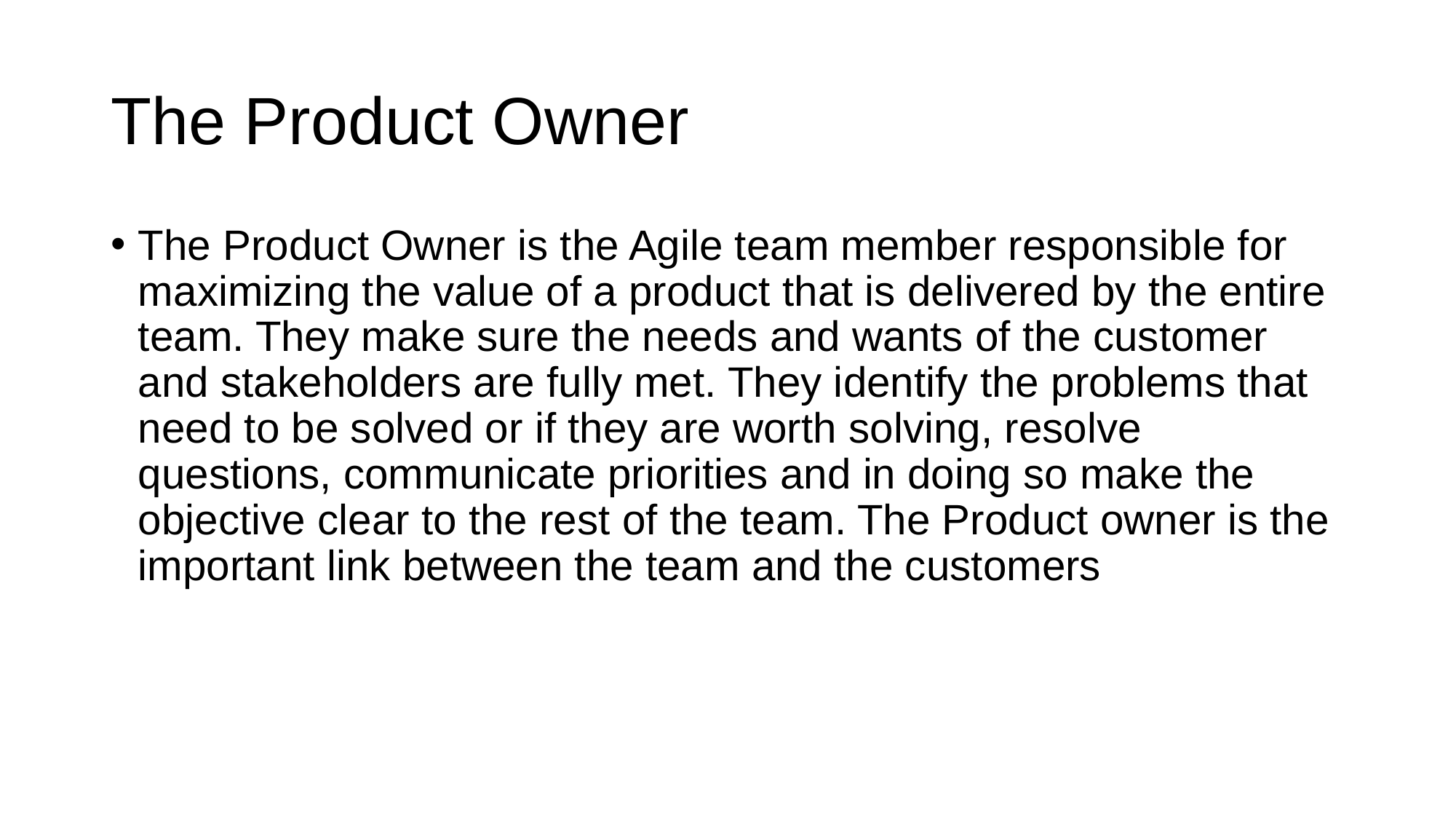

# The Product Owner
The Product Owner is the Agile team member responsible for maximizing the value of a product that is delivered by the entire team. They make sure the needs and wants of the customer and stakeholders are fully met. They identify the problems that need to be solved or if they are worth solving, resolve questions, communicate priorities and in doing so make the objective clear to the rest of the team. The Product owner is the important link between the team and the customers